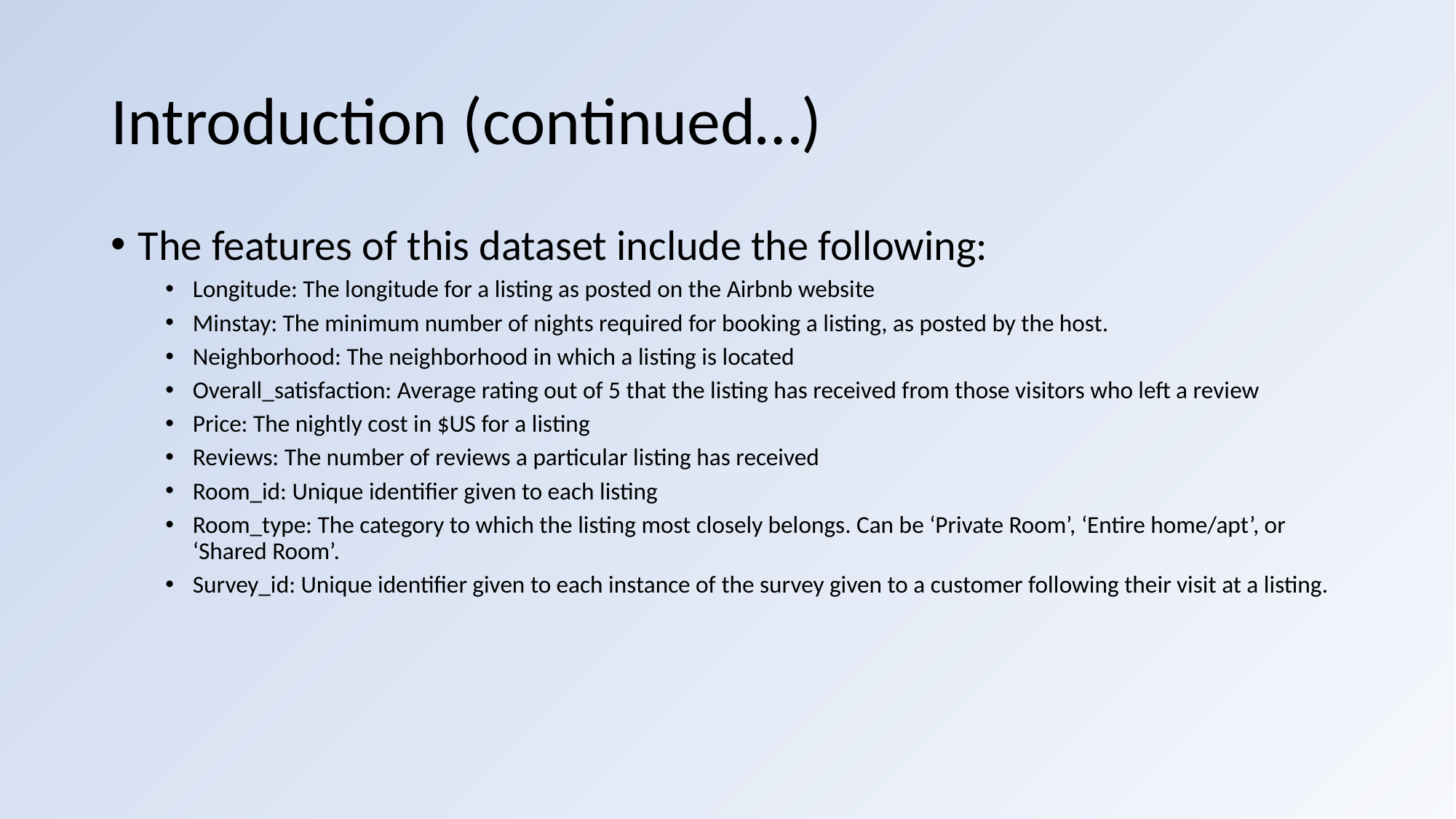

# Introduction (continued…)
The features of this dataset include the following:
Longitude: The longitude for a listing as posted on the Airbnb website
Minstay: The minimum number of nights required for booking a listing, as posted by the host.
Neighborhood: The neighborhood in which a listing is located
Overall_satisfaction: Average rating out of 5 that the listing has received from those visitors who left a review
Price: The nightly cost in $US for a listing
Reviews: The number of reviews a particular listing has received
Room_id: Unique identifier given to each listing
Room_type: The category to which the listing most closely belongs. Can be ‘Private Room’, ‘Entire home/apt’, or ‘Shared Room’.
Survey_id: Unique identifier given to each instance of the survey given to a customer following their visit at a listing.